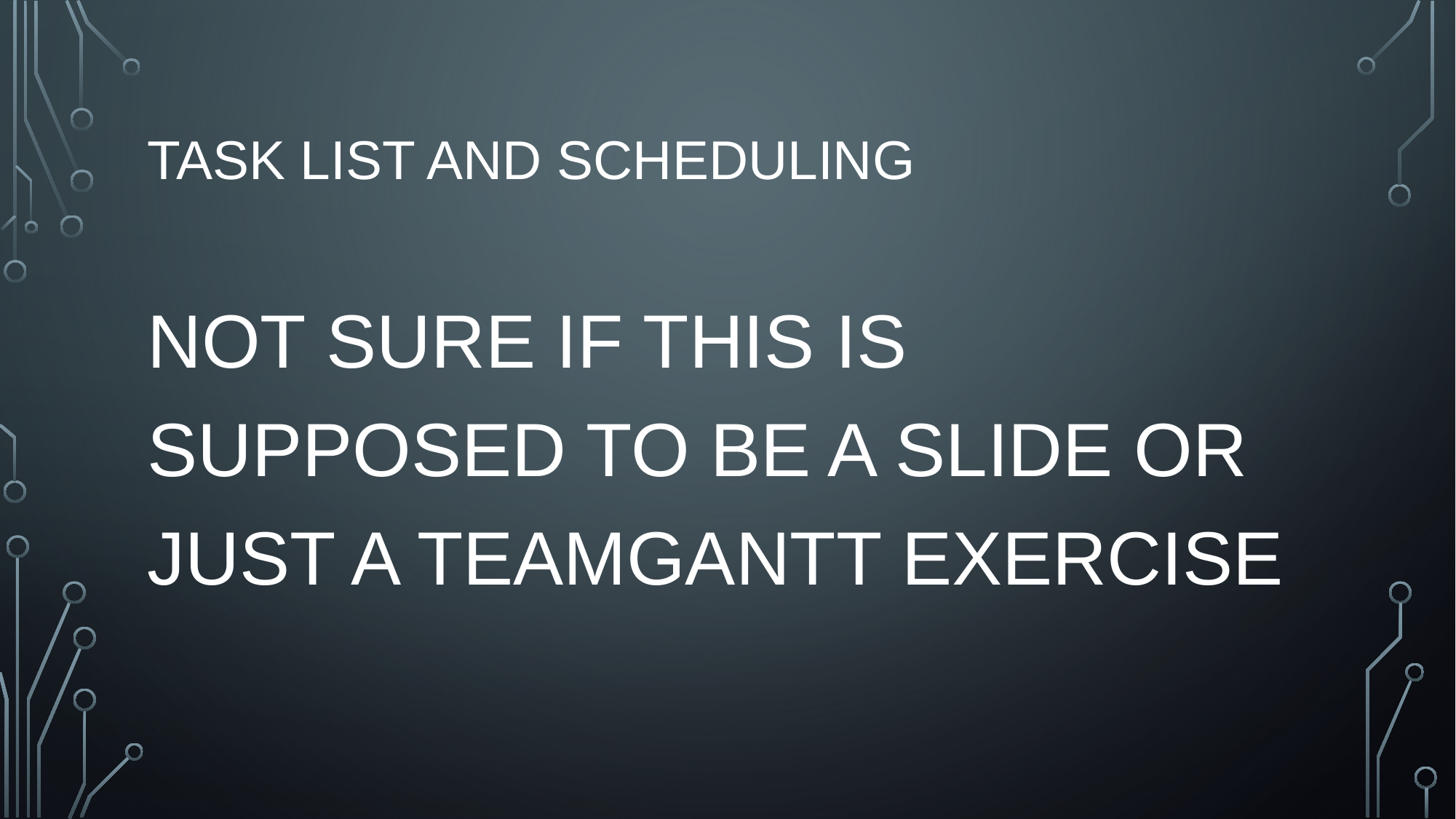

# TASK LIST AND SCHEDULING
NOT SURE IF THIS IS SUPPOSED TO BE A SLIDE OR JUST A TEAMGANTT EXERCISE